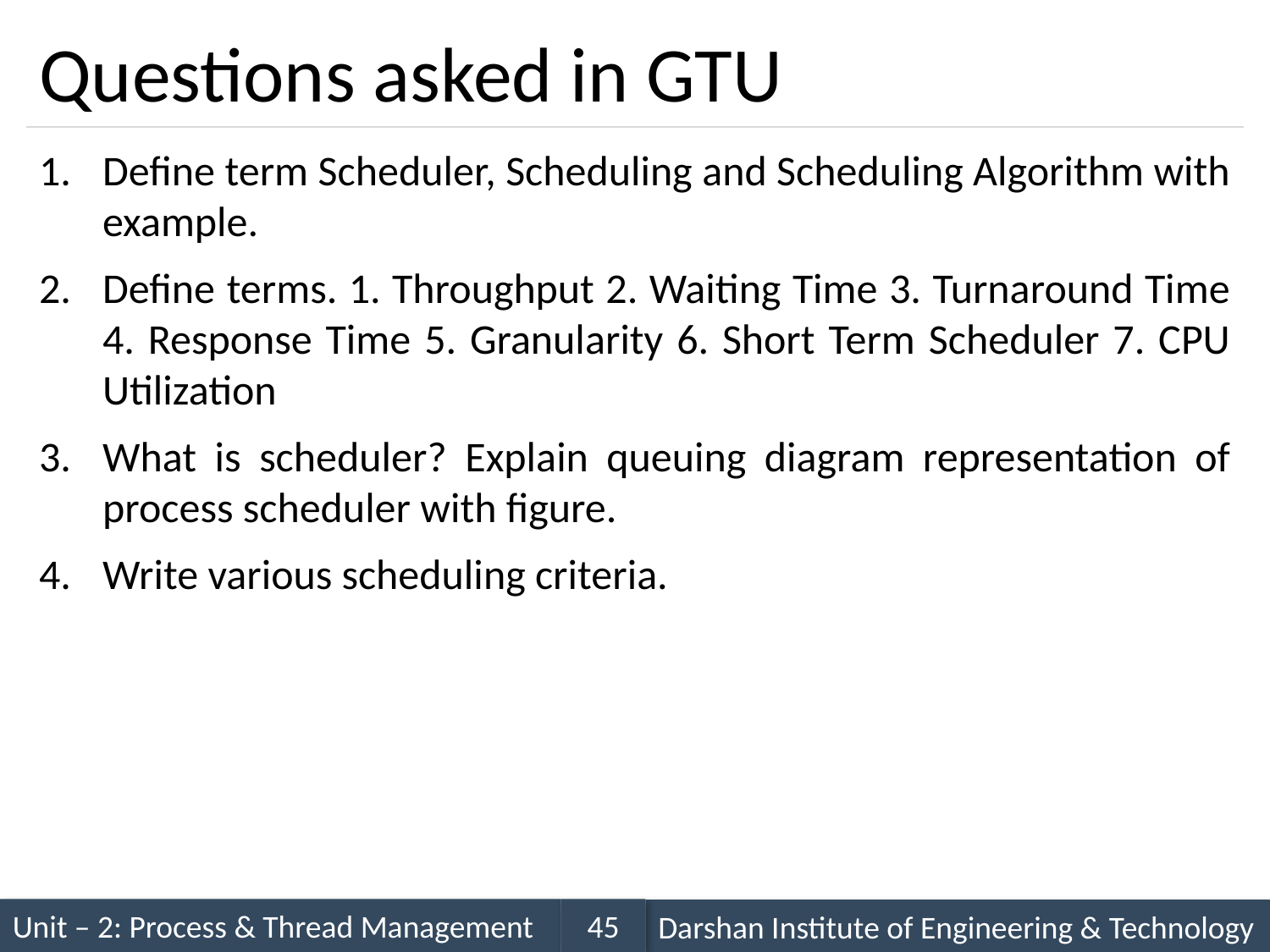

# Questions asked in GTU
Define term Scheduler, Scheduling and Scheduling Algorithm with example.
Define terms. 1. Throughput 2. Waiting Time 3. Turnaround Time 4. Response Time 5. Granularity 6. Short Term Scheduler 7. CPU Utilization
What is scheduler? Explain queuing diagram representation of process scheduler with figure.
Write various scheduling criteria.